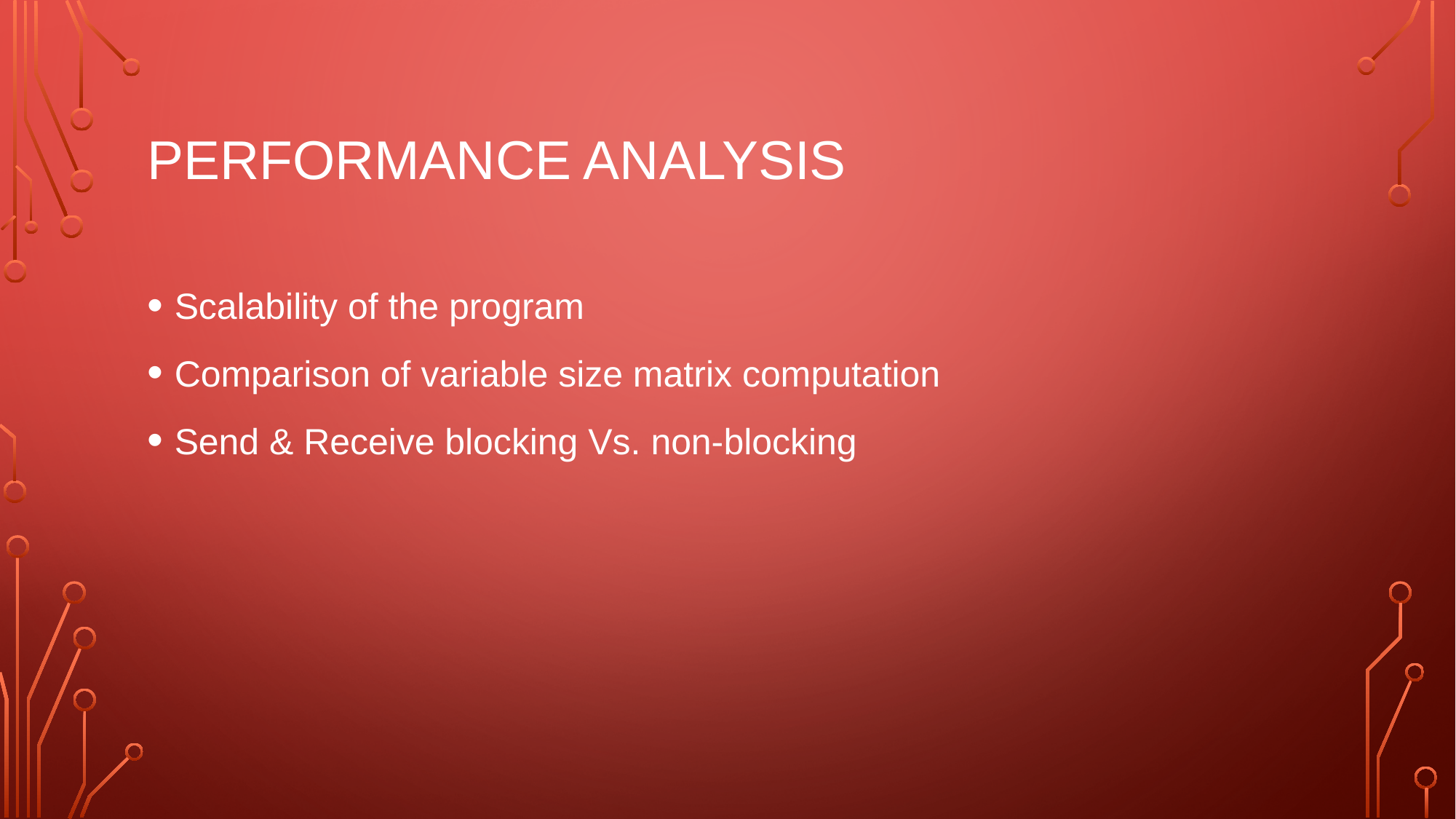

# Performance Analysis
Scalability of the program
Comparison of variable size matrix computation
Send & Receive blocking Vs. non-blocking